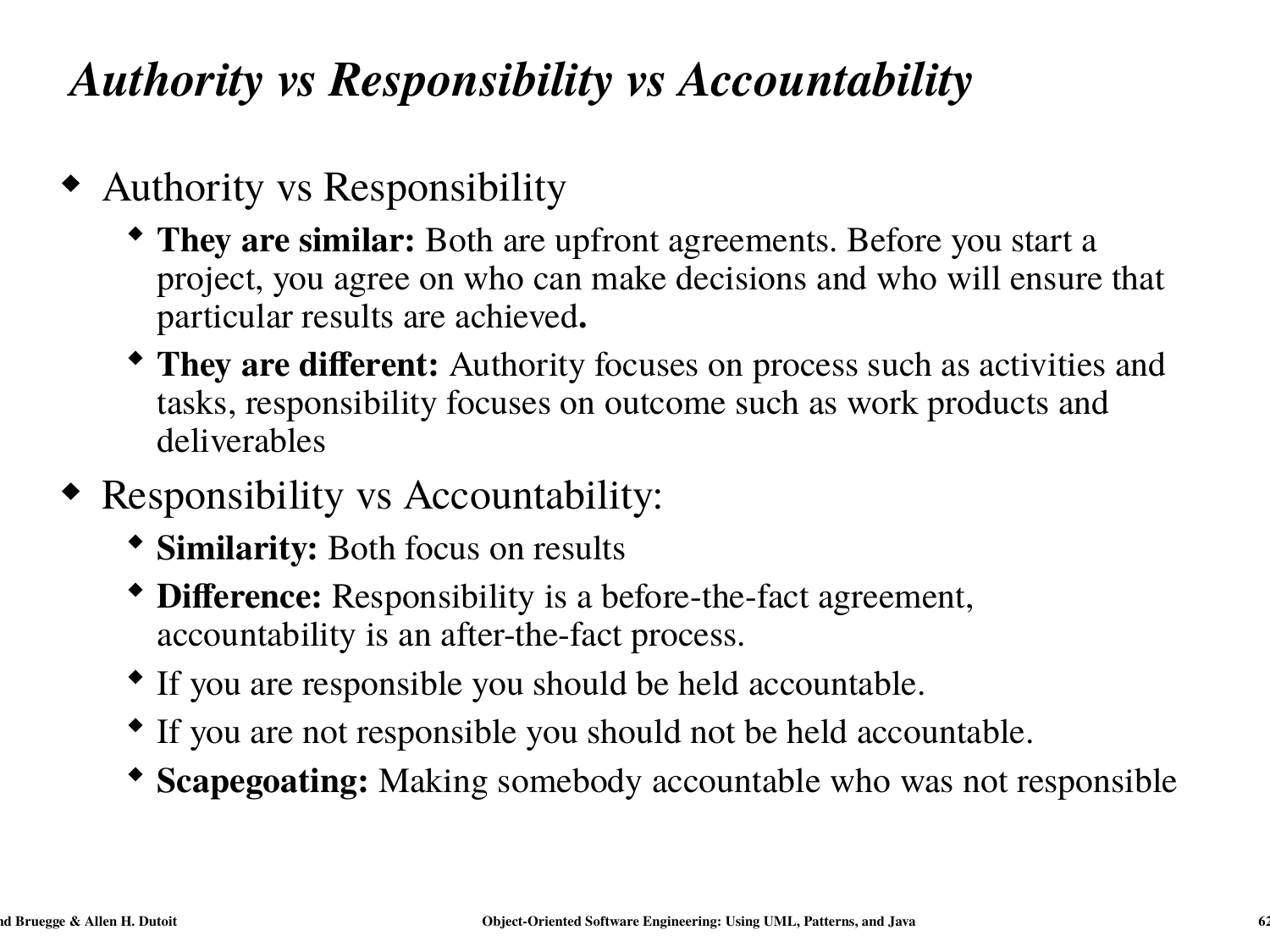

# Authority vs Responsibility vs Accountability
Authority vs Responsibility
They are similar: Both are upfront agreements. Before you start a project, you agree on who can make decisions and who will ensure that particular results are achieved.
They are different: Authority focuses on process such as activities and tasks, responsibility focuses on outcome such as work products and deliverables
Responsibility vs Accountability:
Similarity: Both focus on results
Difference: Responsibility is a before-the-fact agreement, accountability is an after-the-fact process.
If you are responsible you should be held accountable.
If you are not responsible you should not be held accountable.
Scapegoating: Making somebody accountable who was not responsible